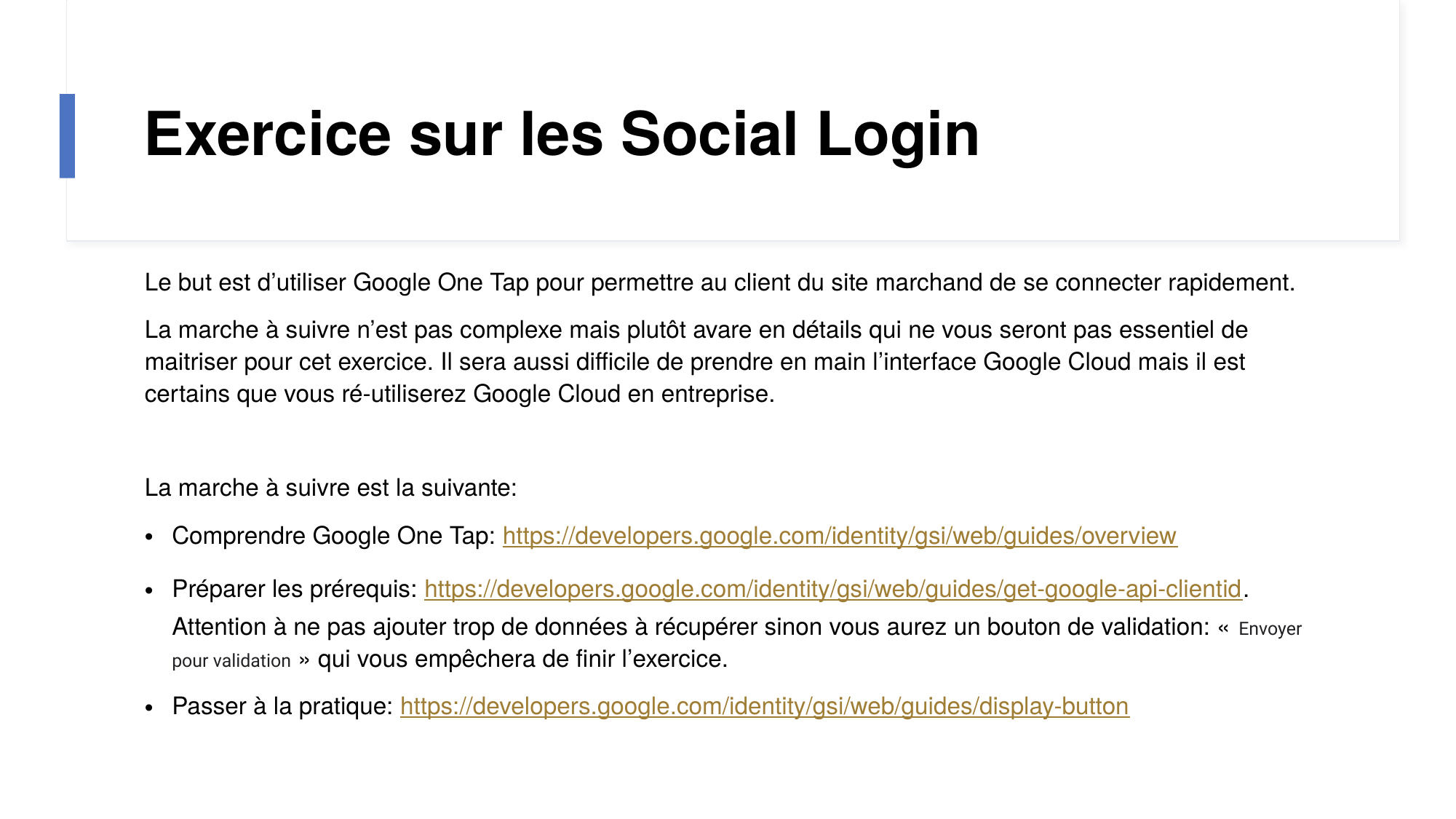

# Exercice sur les Social Login
Le but est d’utiliser Google One Tap pour permettre au client du site marchand de se connecter rapidement.
La marche à suivre n’est pas complexe mais plutôt avare en détails qui ne vous seront pas essentiel de maitriser pour cet exercice. Il sera aussi difficile de prendre en main l’interface Google Cloud mais il est certains que vous ré-utiliserez Google Cloud en entreprise.

La marche à suivre est la suivante:
Comprendre Google One Tap: https://developers.google.com/identity/gsi/web/guides/overview
Préparer les prérequis: https://developers.google.com/identity/gsi/web/guides/get-google-api-clientid. Attention à ne pas ajouter trop de données à récupérer sinon vous aurez un bouton de validation: « Envoyer pour validation » qui vous empêchera de finir l’exercice.
Passer à la pratique: https://developers.google.com/identity/gsi/web/guides/display-button